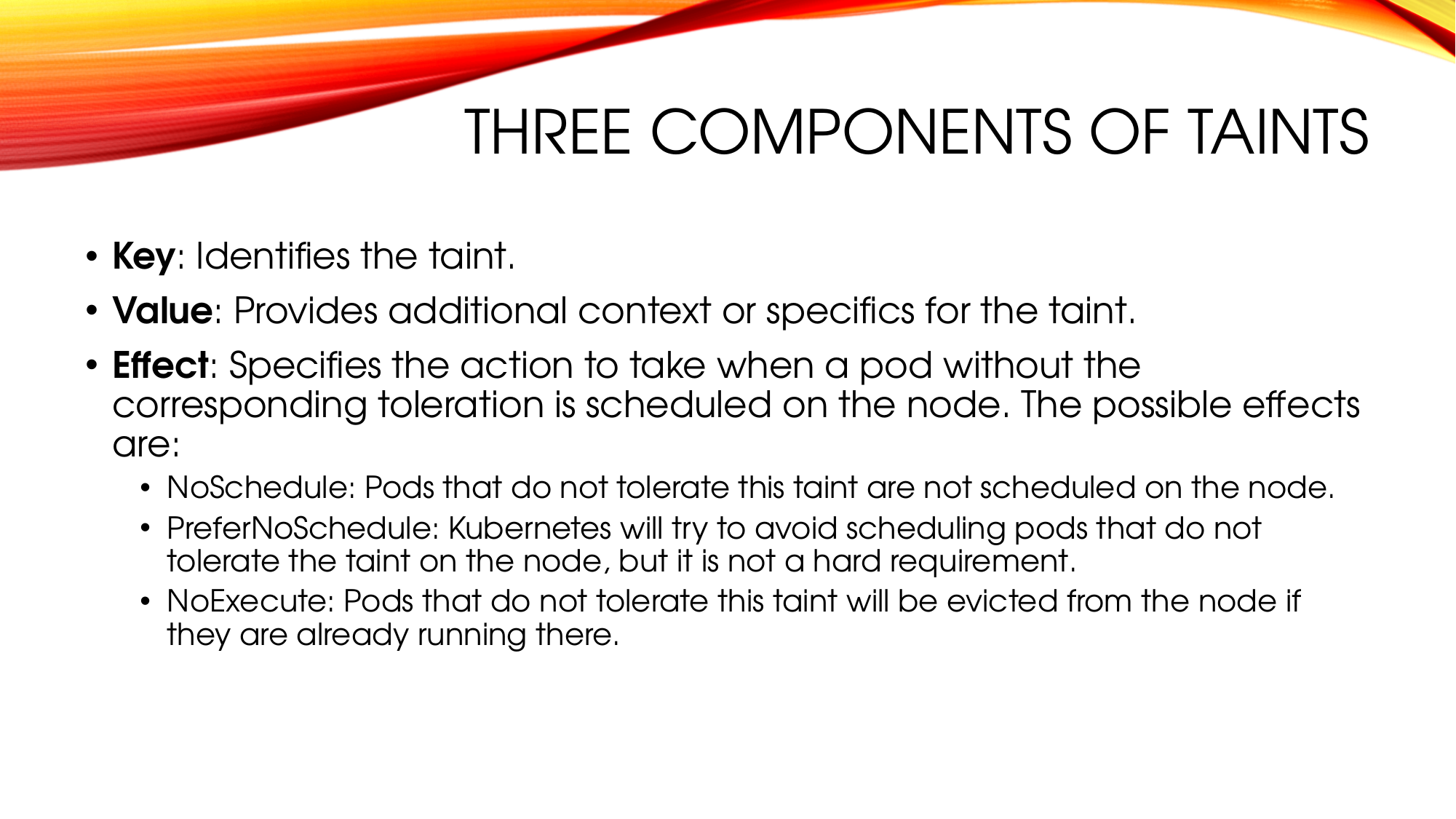

# Three Components of taints
Key: Identifies the taint.
Value: Provides additional context or specifics for the taint.
Effect: Specifies the action to take when a pod without the corresponding toleration is scheduled on the node. The possible effects are:
NoSchedule: Pods that do not tolerate this taint are not scheduled on the node.
PreferNoSchedule: Kubernetes will try to avoid scheduling pods that do not tolerate the taint on the node, but it is not a hard requirement.
NoExecute: Pods that do not tolerate this taint will be evicted from the node if they are already running there.